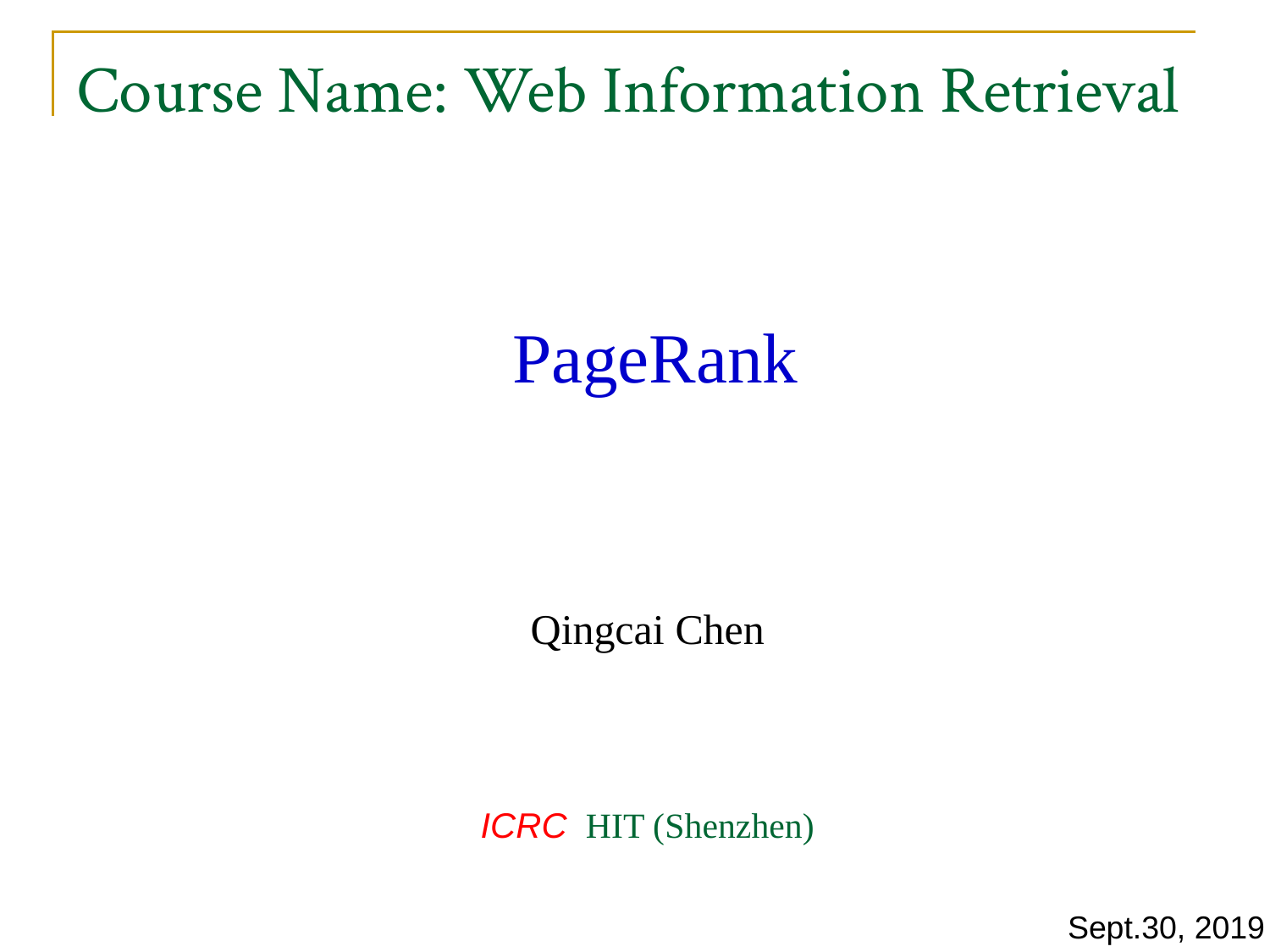

# Course Name: Web Information Retrieval
  PageRank
Qingcai Chen

ICRC  HIT (Shenzhen)
Sept.30, 2019